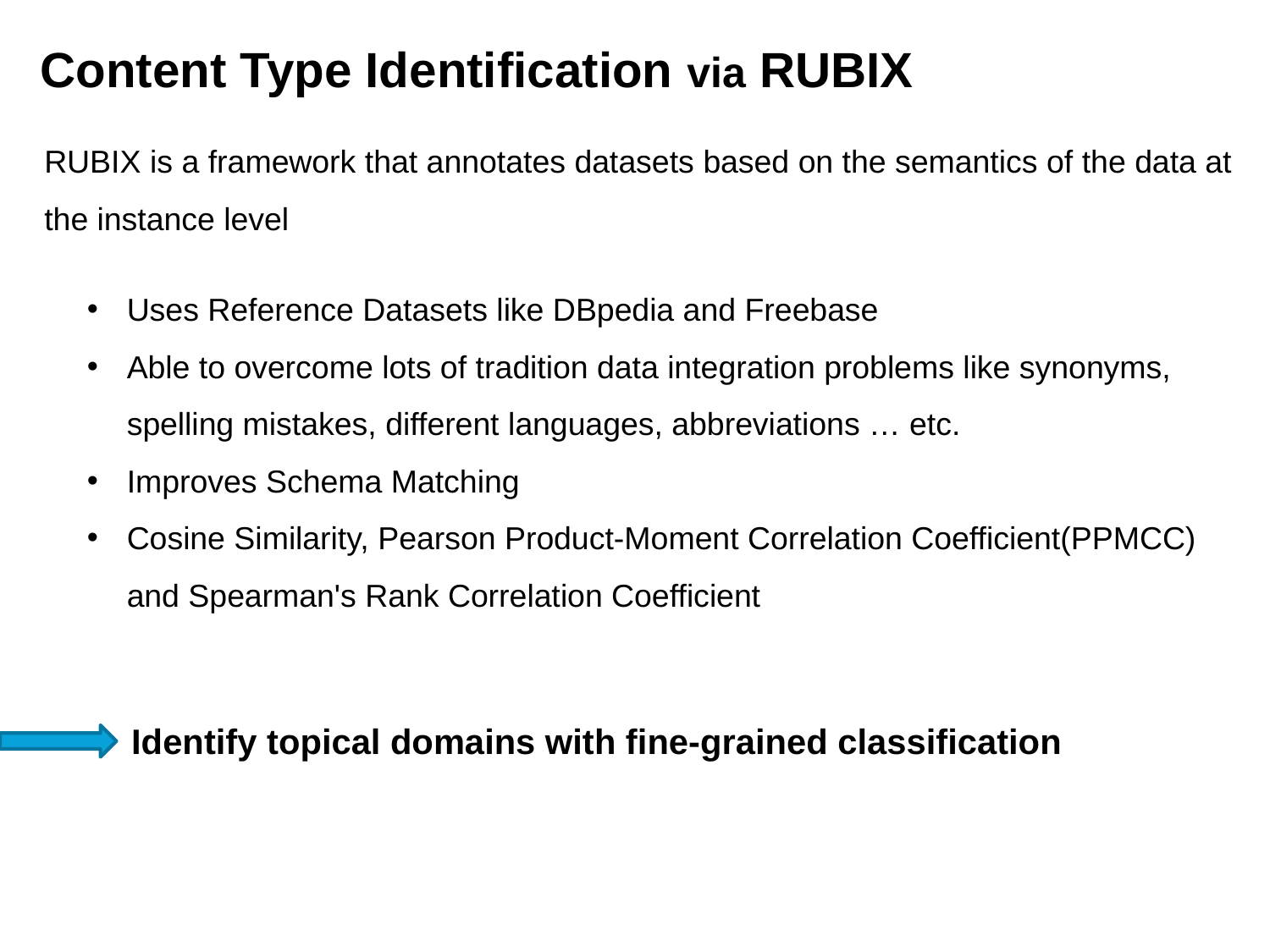

Content Type Identification via RUBIX
RUBIX is a framework that annotates datasets based on the semantics of the data at the instance level
Uses Reference Datasets like DBpedia and Freebase
Able to overcome lots of tradition data integration problems like synonyms, spelling mistakes, different languages, abbreviations … etc.
Improves Schema Matching
Cosine Similarity, Pearson Product-Moment Correlation Coefficient(PPMCC) and Spearman's Rank Correlation Coefficient
Identify topical domains with fine-grained classification